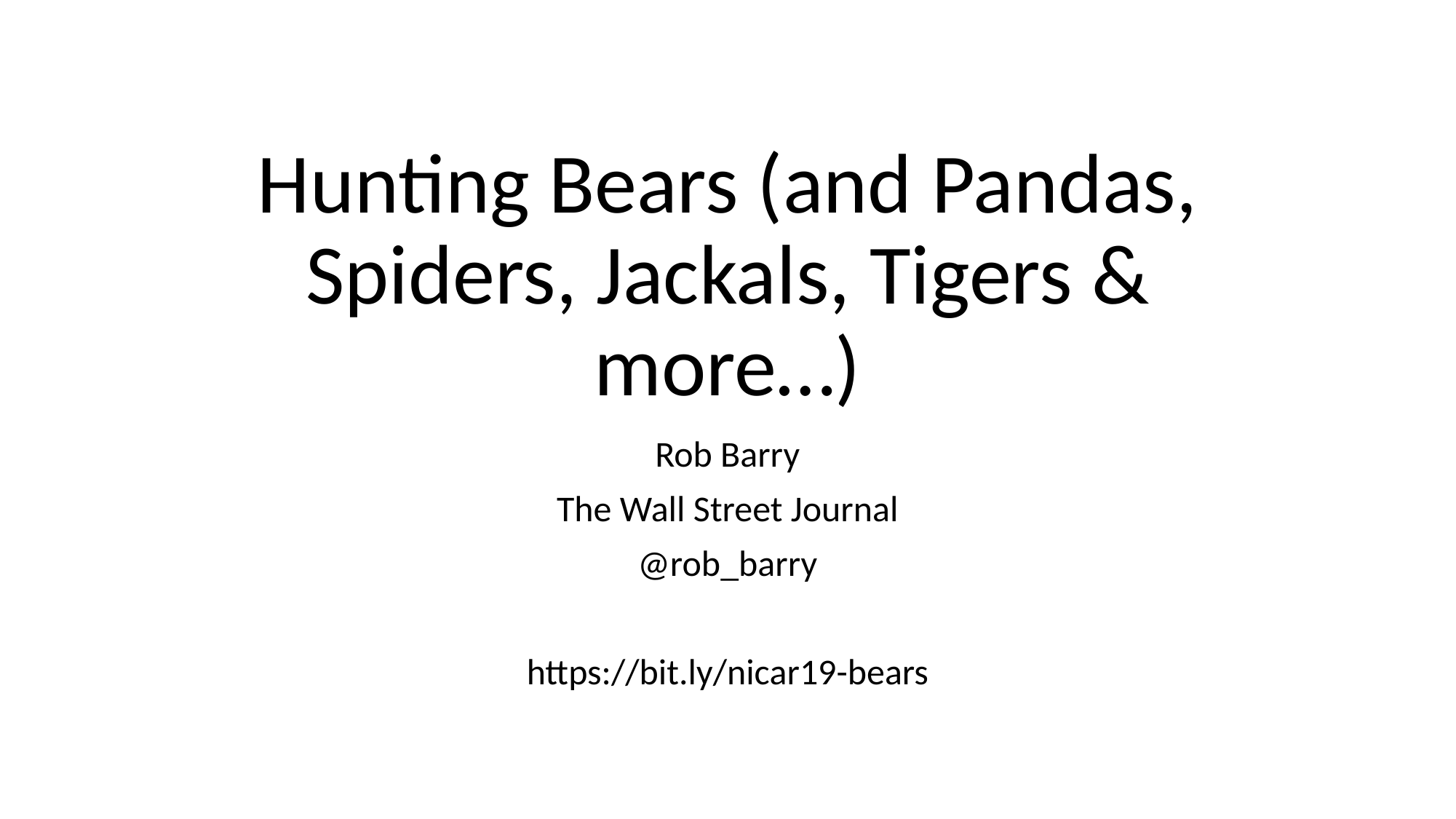

# Hunting Bears (and Pandas, Spiders, Jackals, Tigers & more…)
Rob Barry
The Wall Street Journal
@rob_barry

https://bit.ly/nicar19-bears